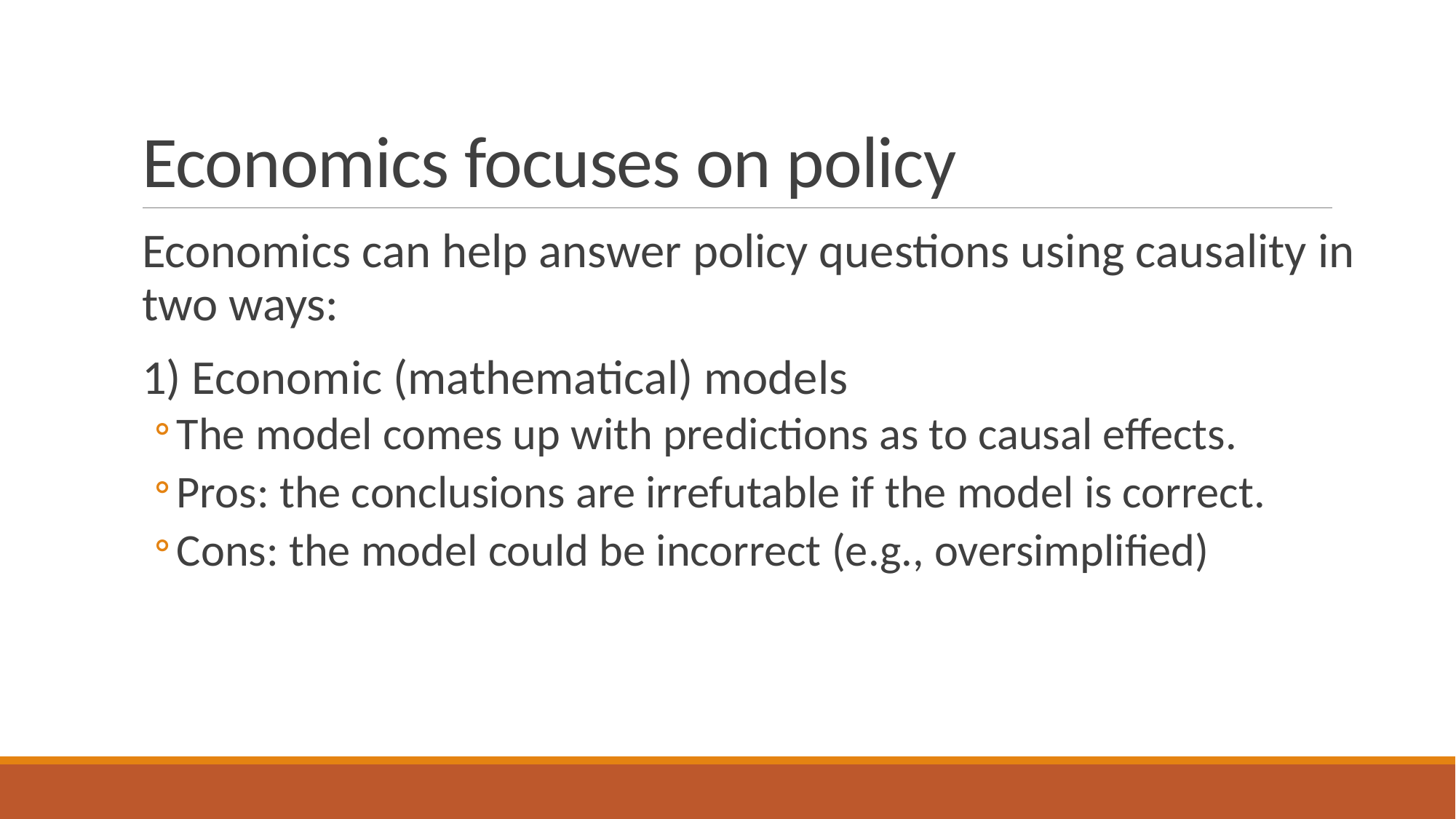

# Economics focuses on policy
Economics can help answer policy questions using causality in two ways:
1) Economic (mathematical) models
The model comes up with predictions as to causal effects.
Pros: the conclusions are irrefutable if the model is correct.
Cons: the model could be incorrect (e.g., oversimplified)